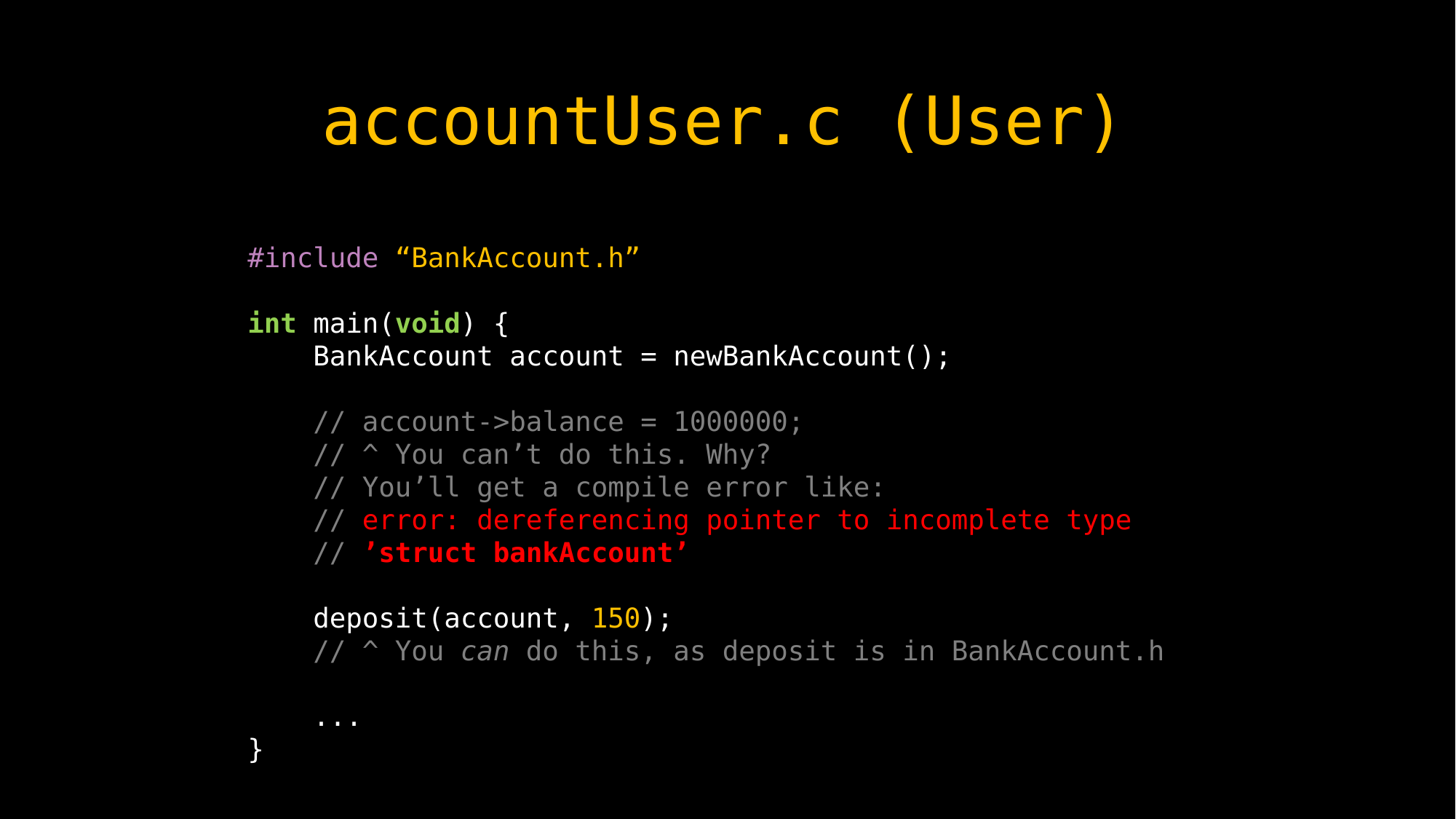

# accountUser.c (User)

#include “BankAccount.h”

int main(void) {
    BankAccount account = newBankAccount();

    // account->balance = 1000000;
    // ^ You can’t do this. Why?
    // You’ll get a compile error like:
    // error: dereferencing pointer to incomplete type
    // ’struct bankAccount’

    deposit(account, 150);
    // ^ You can do this, as deposit is in BankAccount.h

    ...
}